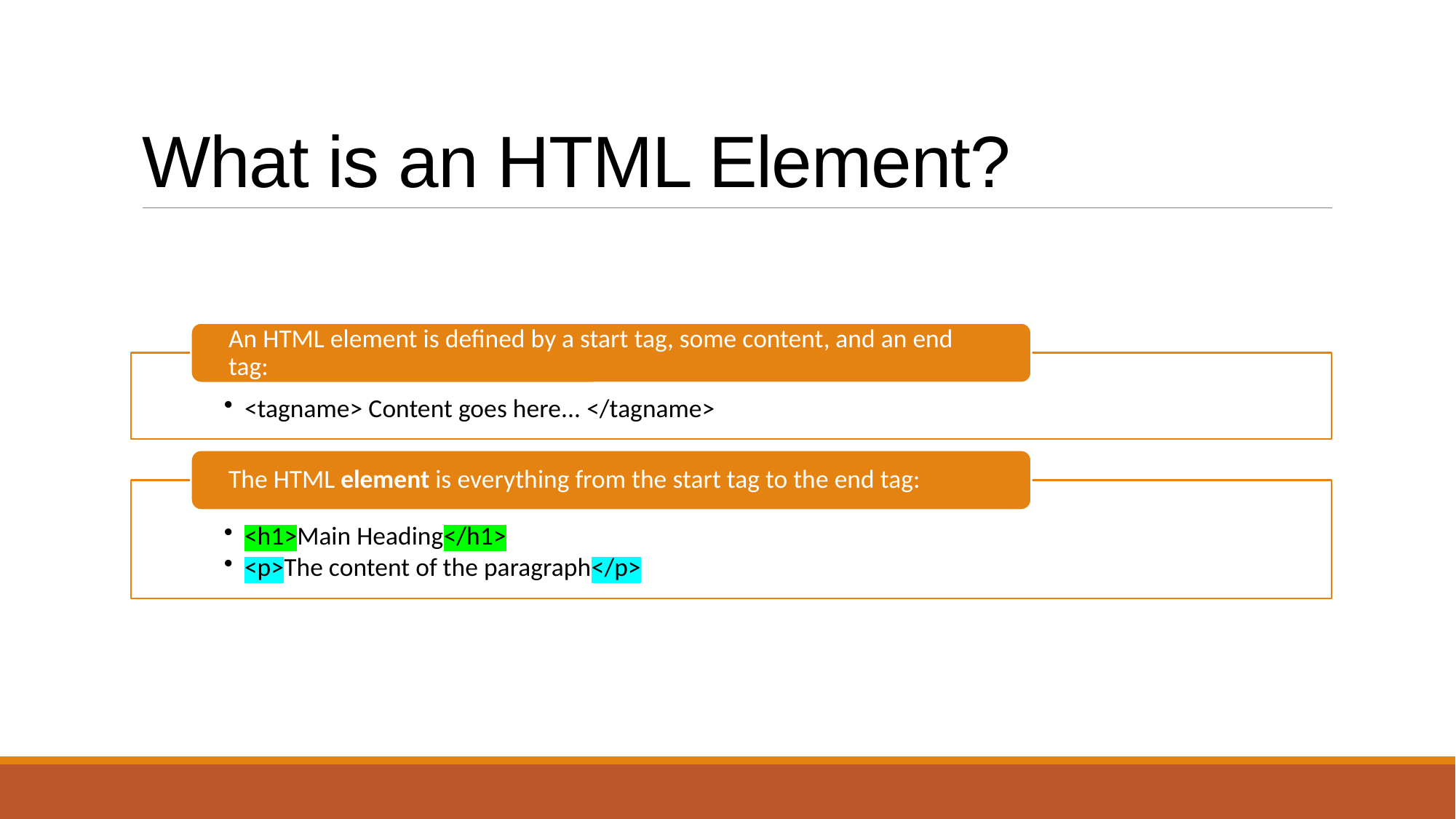

# What is an HTML Element?
<tagname> Content goes here... </tagname>
An HTML element is defined by a start tag, some content, and an end tag:
<h1>Main Heading</h1>
<p>The content of the paragraph</p>
The HTML element is everything from the start tag to the end tag: